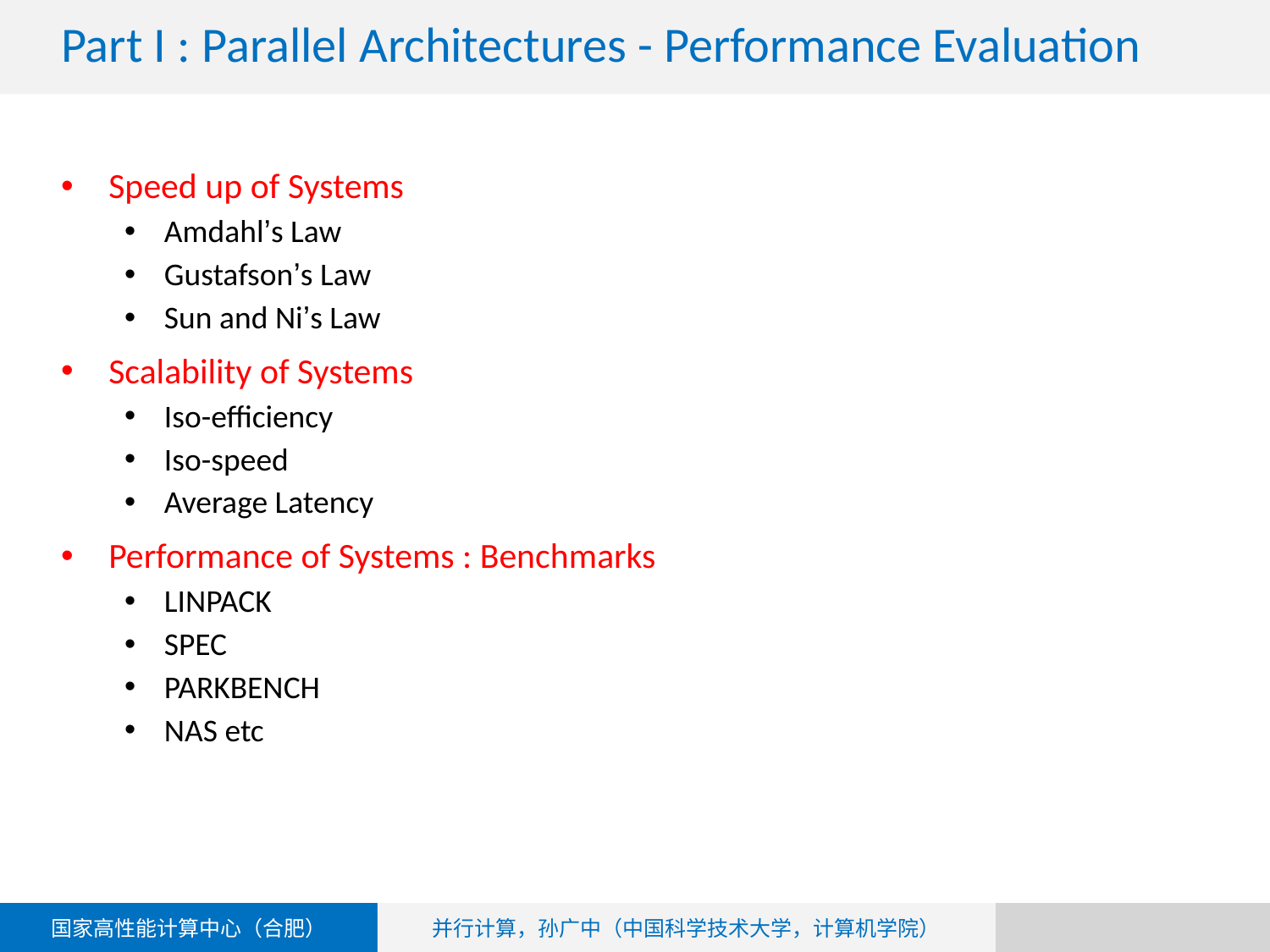

Part I : Parallel Architectures - Performance Evaluation
Speed up of Systems
Amdahl’s Law
Gustafson’s Law
Sun and Ni’s Law
Scalability of Systems
Iso-efficiency
Iso-speed
Average Latency
Performance of Systems : Benchmarks
LINPACK
SPEC
PARKBENCH
NAS etc